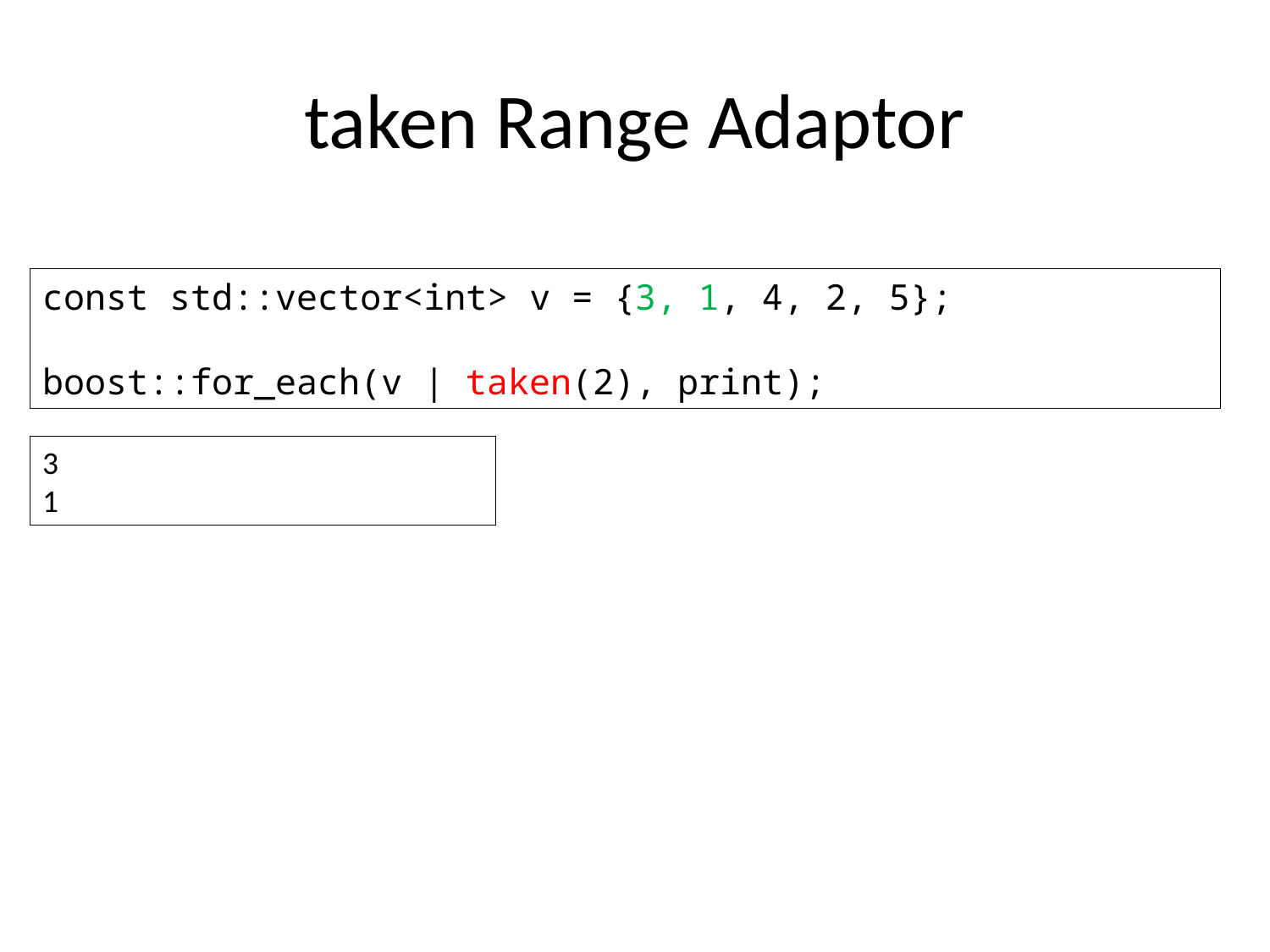

# taken Range Adaptor
const std::vector<int> v = {3, 1, 4, 2, 5};

boost::for_each(v | taken(2), print);
3
1